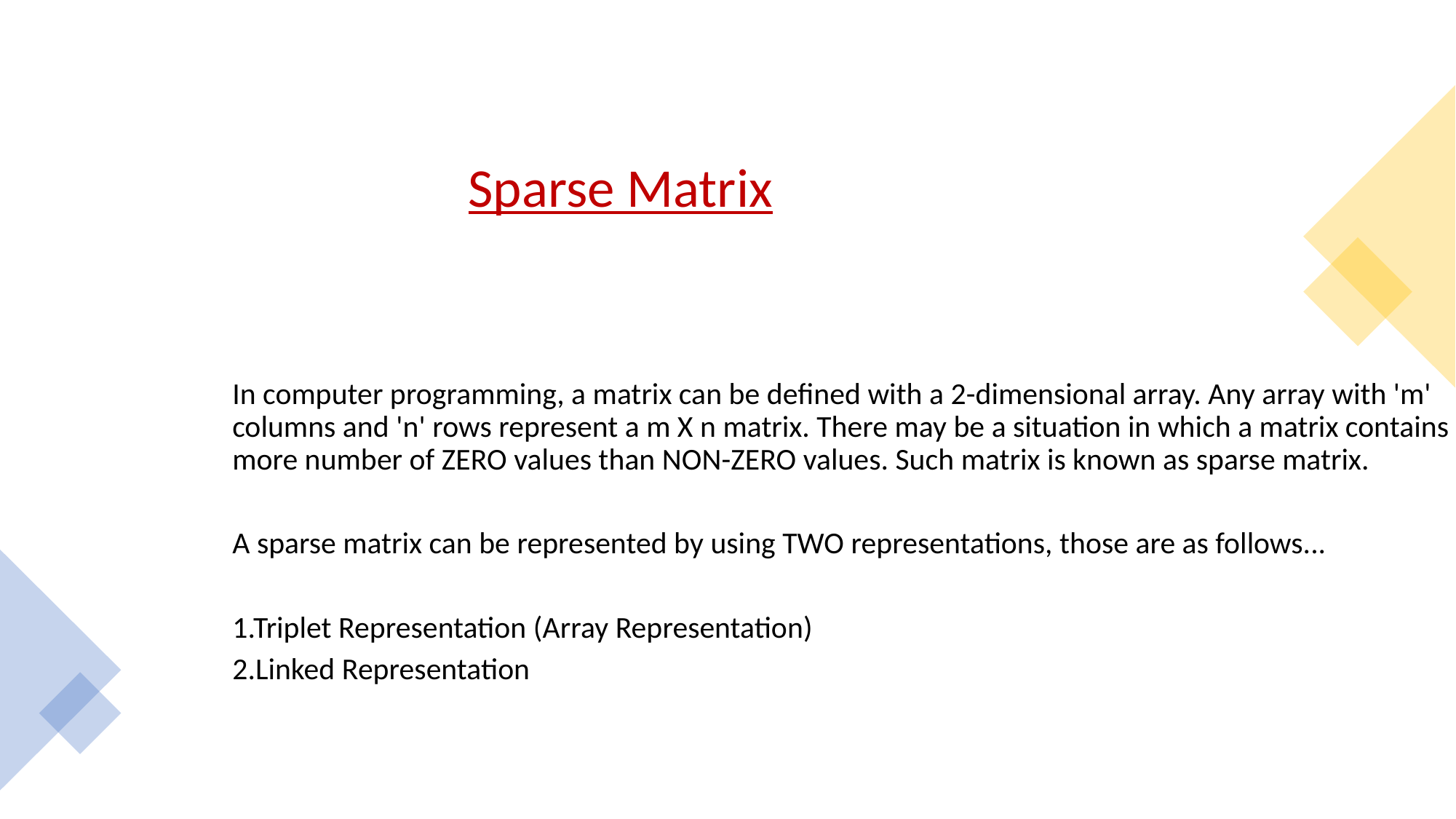

Sparse Matrix

In computer programming, a matrix can be defined with a 2-dimensional array. Any array with 'm' columns and 'n' rows represent a m X n matrix. There may be a situation in which a matrix contains more number of ZERO values than NON-ZERO values. Such matrix is known as sparse matrix.

A sparse matrix can be represented by using TWO representations, those are as follows...

1.Triplet Representation (Array Representation)
2.Linked Representation